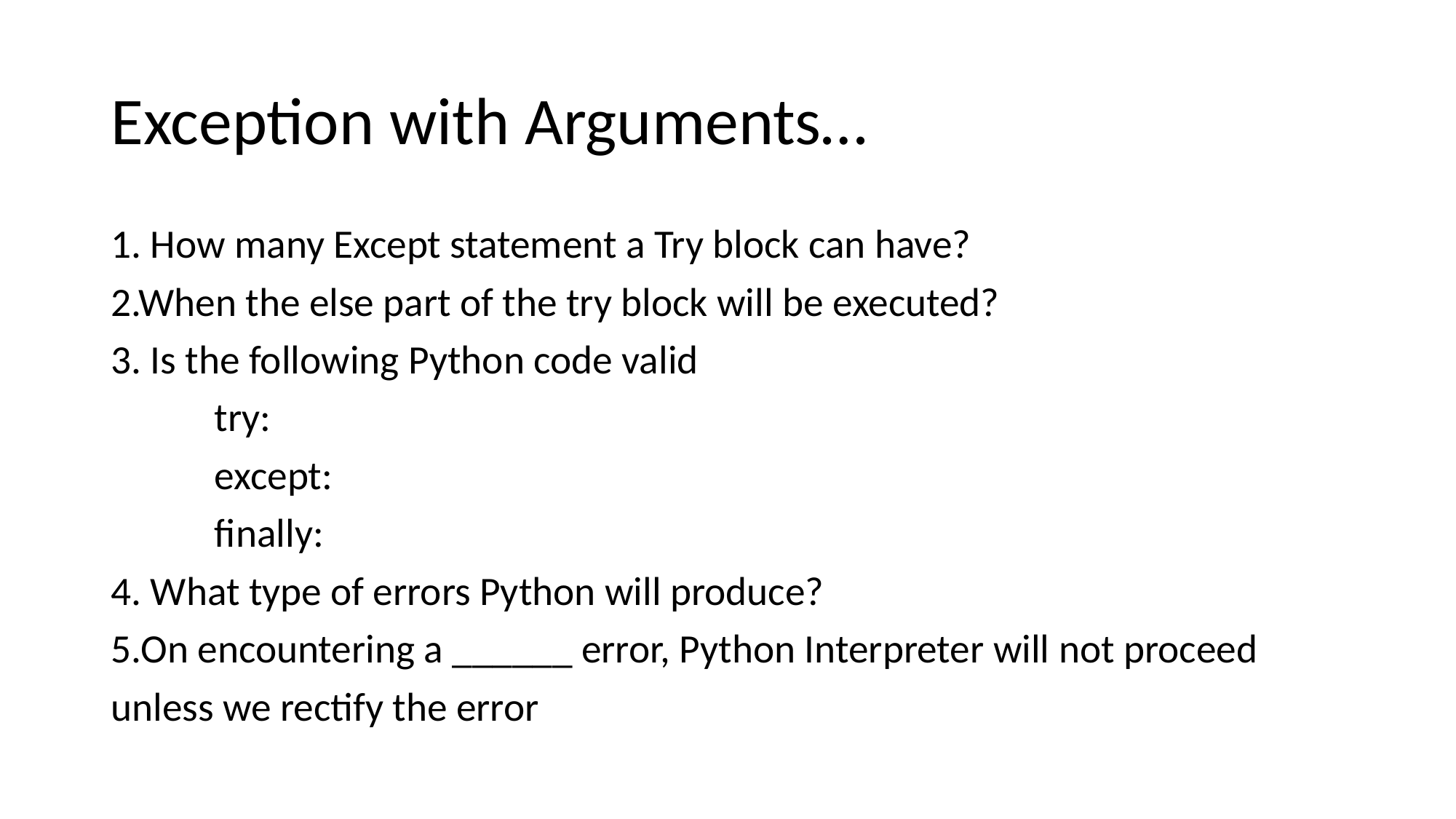

# Exception with Arguments…
1. How many Except statement a Try block can have?
2.When the else part of the try block will be executed?
3. Is the following Python code valid
	try:
	except:
	finally:
4. What type of errors Python will produce?
5.On encountering a ______ error, Python Interpreter will not proceed
unless we rectify the error